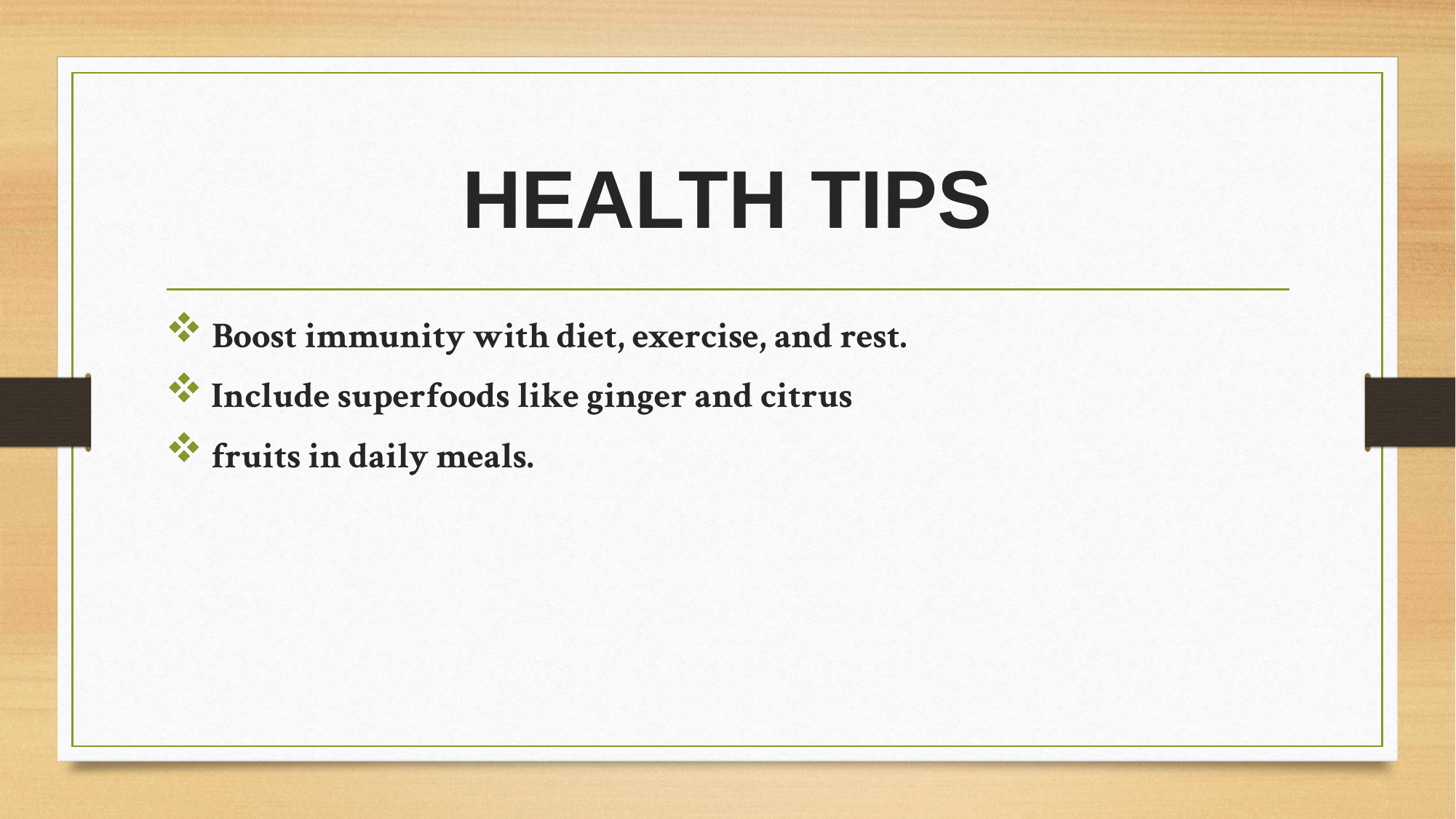

# HEALTH TIPS
 Boost immunity with diet, exercise, and rest.
 Include superfoods like ginger and citrus
 fruits in daily meals.